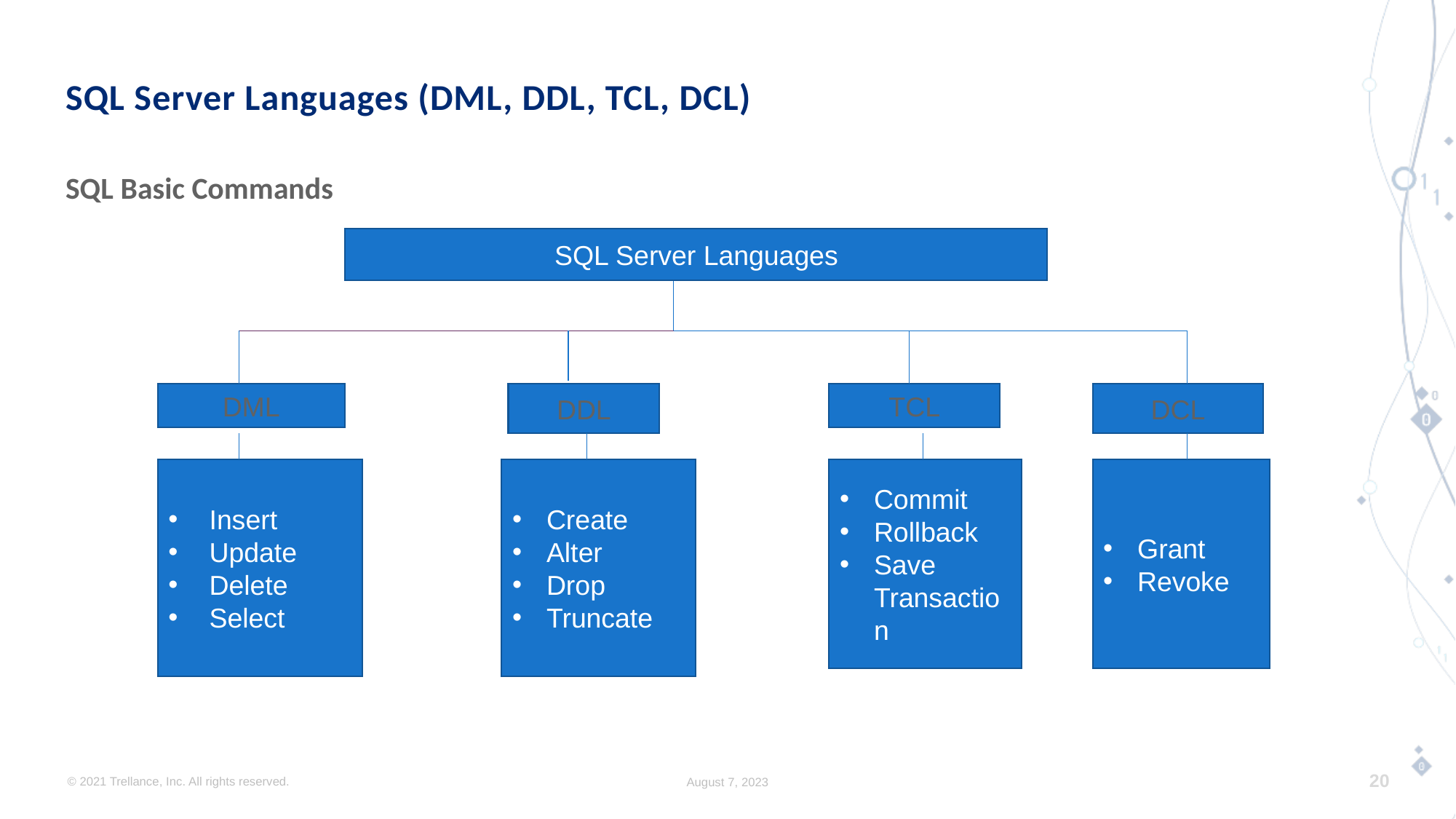

# SQL Server Languages (DML, DDL, TCL, DCL)
SQL Basic Commands
SQL Server Languages
DML
DDL
TCL
DCL
Insert
Update
Delete
Select
Create
Alter
Drop
Truncate
Commit
Rollback
Save Transaction
Grant
Revoke
© 2021 Trellance, Inc. All rights reserved.
August 7, 2023
20